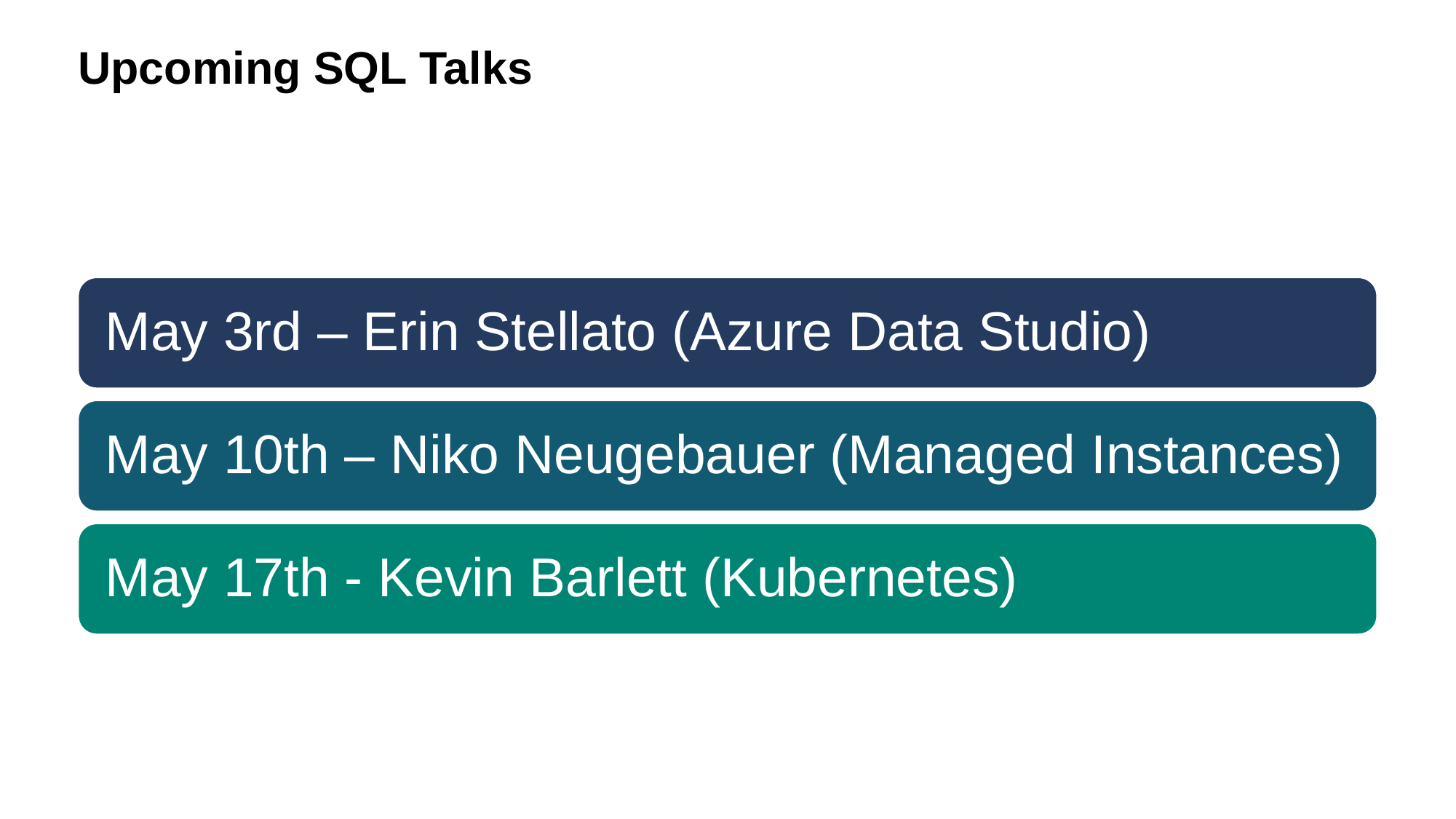

# Upcoming SQL Talks
May 3rd – Erin Stellato (Azure Data Studio)
May 10th – Niko Neugebauer (Managed Instances)
May 17th - Kevin Barlett (Kubernetes)